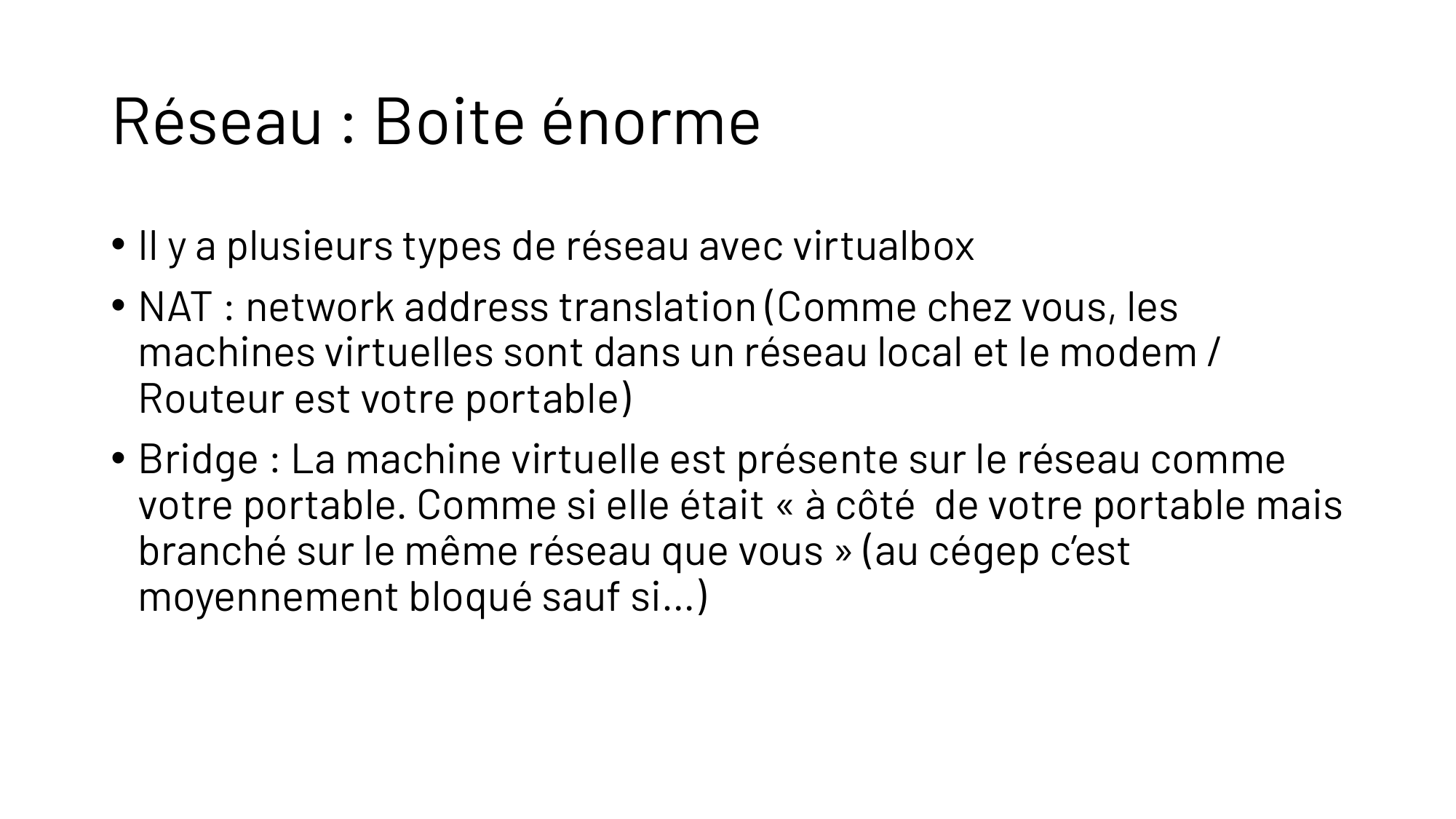

# Réseau : Boite énorme
Il y a plusieurs types de réseau avec virtualbox
NAT : network address translation (Comme chez vous, les machines virtuelles sont dans un réseau local et le modem / Routeur est votre portable)
Bridge : La machine virtuelle est présente sur le réseau comme votre portable. Comme si elle était « à côté  de votre portable mais branché sur le même réseau que vous » (au cégep c’est moyennement bloqué sauf si…)